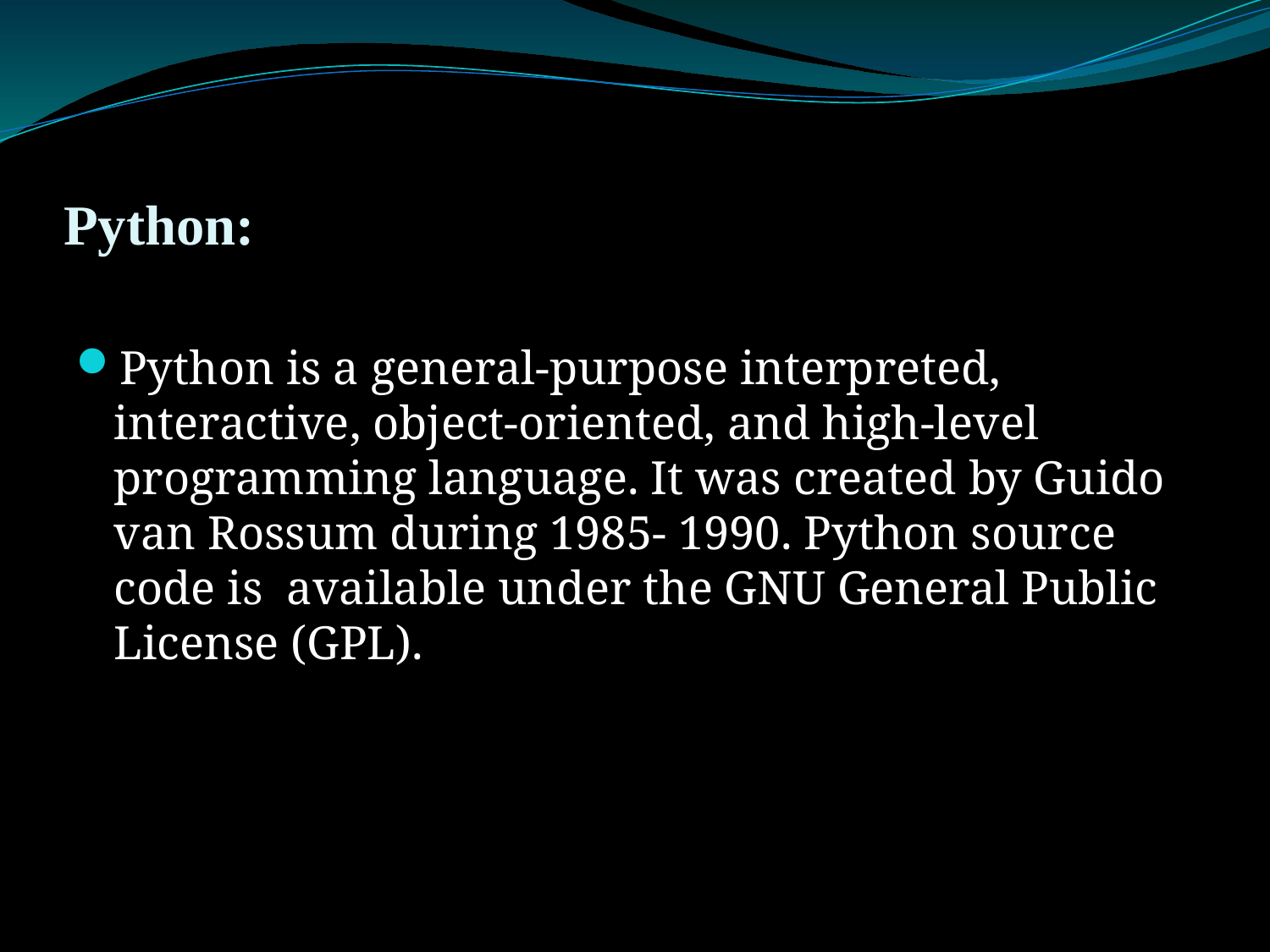

# Python:

Python is a general-purpose interpreted, interactive, object-oriented, and high-level programming language. It was created by Guido van Rossum during 1985- 1990. Python source code is  available under the GNU General Public License (GPL).